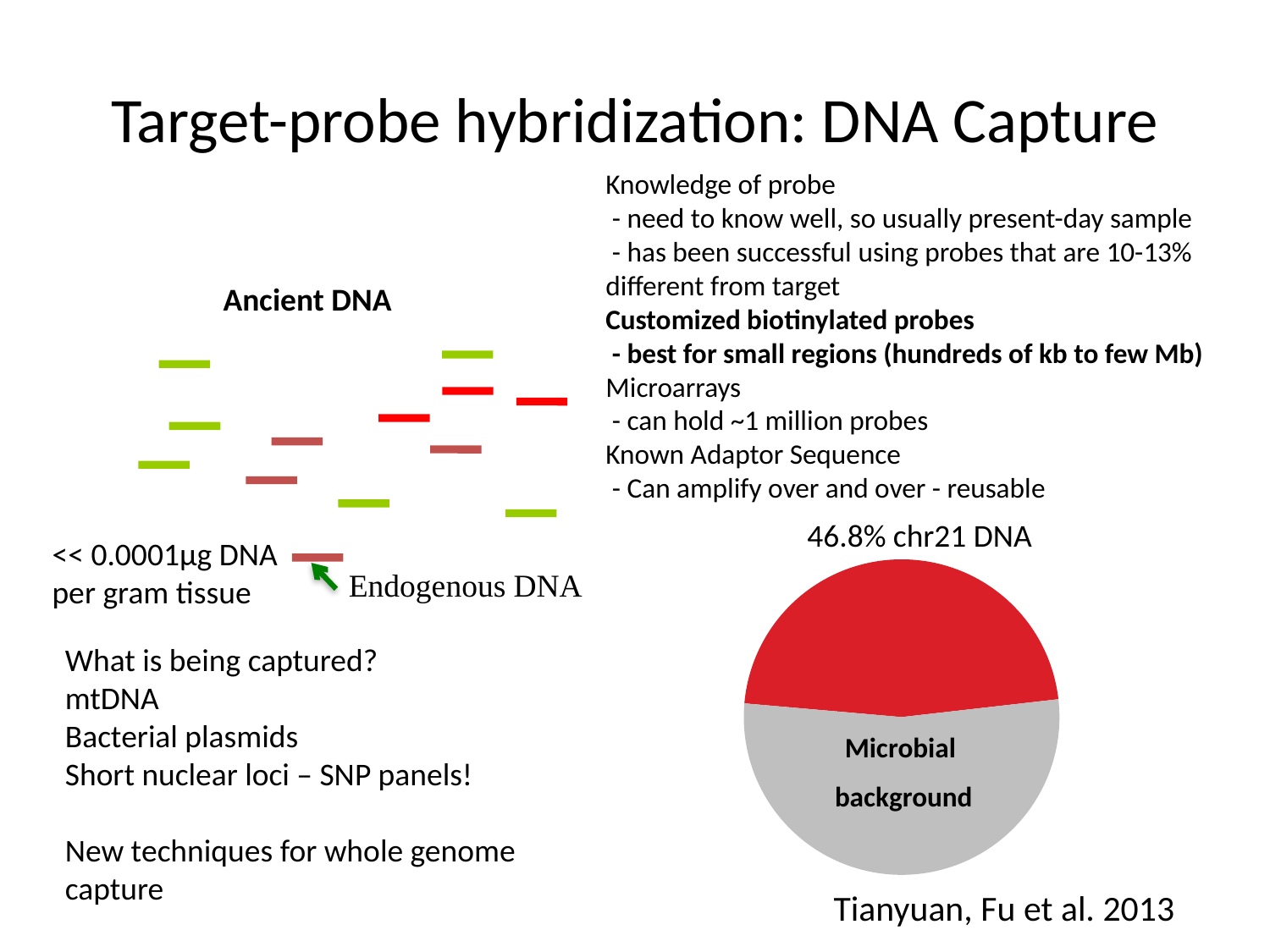

# Target-probe hybridization: DNA Capture
Knowledge of probe
 - need to know well, so usually present-day sample
 - has been successful using probes that are 10-13% different from target
Customized biotinylated probes
 - best for small regions (hundreds of kb to few Mb)
Microarrays
 - can hold ~1 million probes
Known Adaptor Sequence
 - Can amplify over and over - reusable
Ancient DNA

### Chart

| Category |  |
|---|---|
| Target region | 0.468 |
| xx | 0.532 |
46.8% chr21 DNA

<< 0.0001μg DNA
per gram tissue

Endogenous DNA
What is being captured?
mtDNA
Bacterial plasmids
Short nuclear loci – SNP panels!

New techniques for whole genome capture

Microbial
background
Tianyuan, Fu et al. 2013